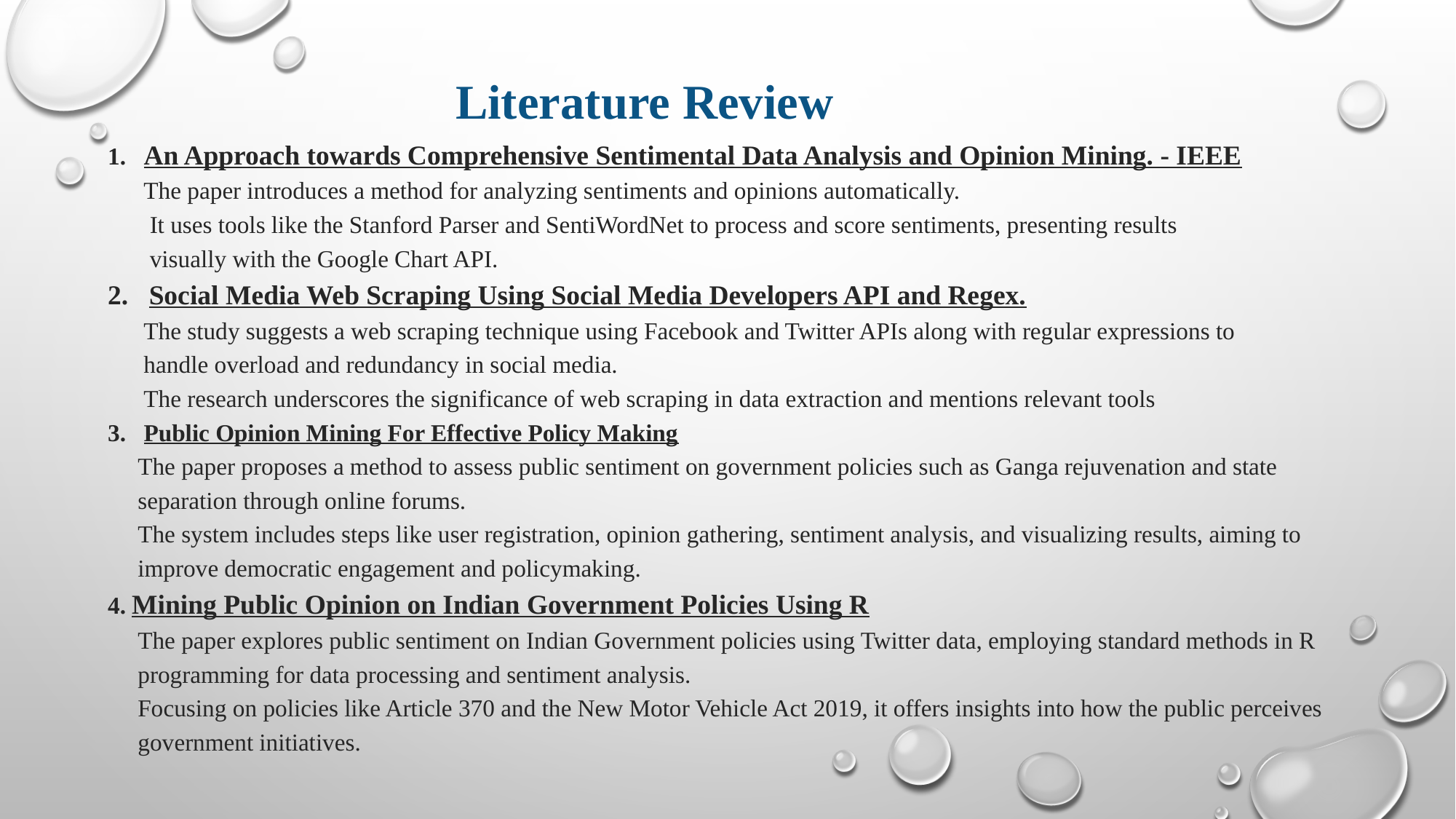

Literature Review
1.   An Approach towards Comprehensive Sentimental Data Analysis and Opinion Mining. - IEEE
      The paper introduces a method for analyzing sentiments and opinions automatically.
       It uses tools like the Stanford Parser and SentiWordNet to process and score sentiments, presenting results
       visually with the Google Chart API.
2.   Social Media Web Scraping Using Social Media Developers API and Regex.
      The study suggests a web scraping technique using Facebook and Twitter APIs along with regular expressions to
      handle overload and redundancy in social media.
      The research underscores the significance of web scraping in data extraction and mentions relevant tools
3.   Public Opinion Mining For Effective Policy Making
     The paper proposes a method to assess public sentiment on government policies such as Ganga rejuvenation and state
     separation through online forums.
     The system includes steps like user registration, opinion gathering, sentiment analysis, and visualizing results, aiming to
     improve democratic engagement and policymaking.
4. Mining Public Opinion on Indian Government Policies Using R
     The paper explores public sentiment on Indian Government policies using Twitter data, employing standard methods in R
     programming for data processing and sentiment analysis.
     Focusing on policies like Article 370 and the New Motor Vehicle Act 2019, it offers insights into how the public perceives
     government initiatives.